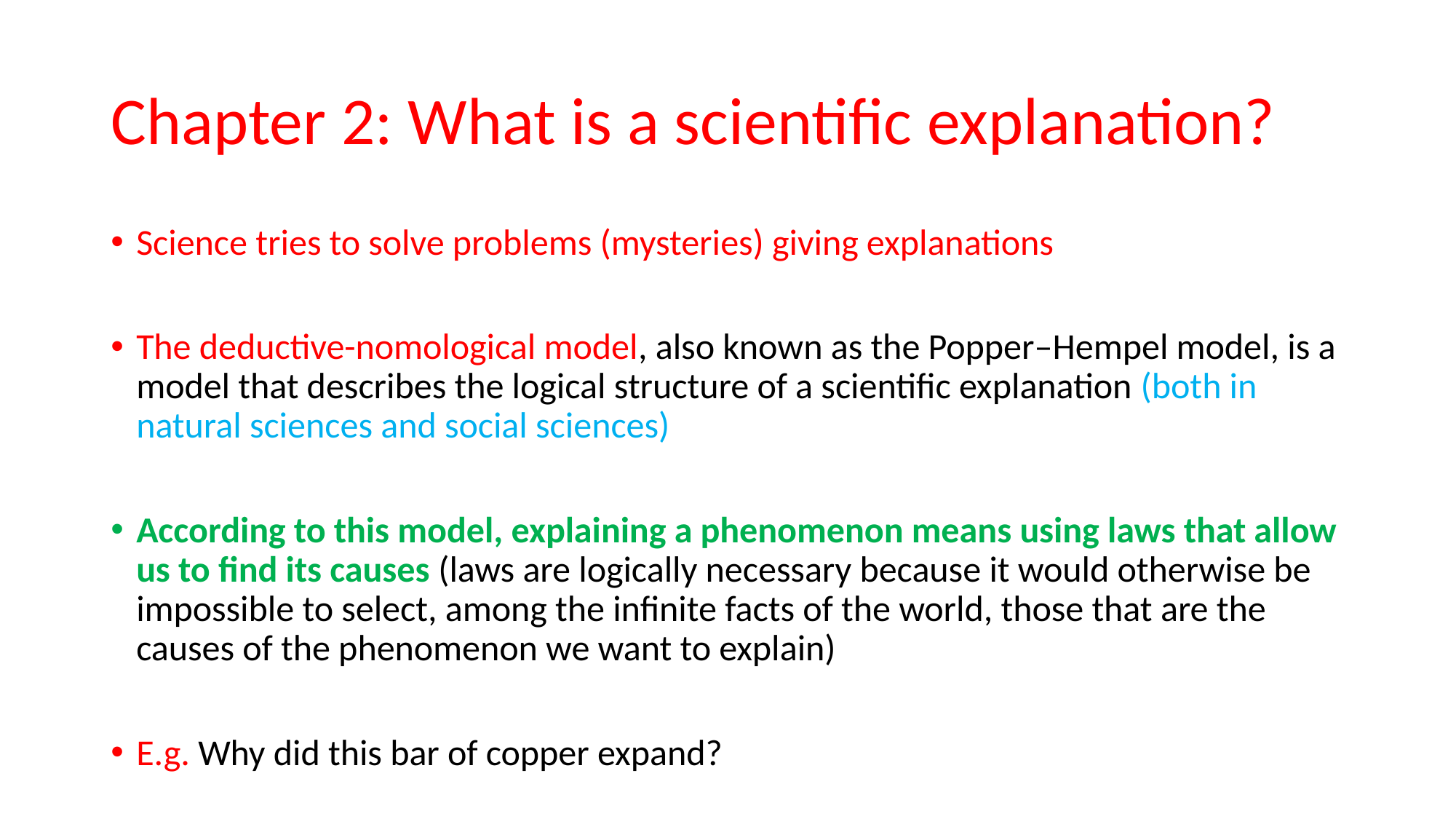

# Chapter 2: What is a scientific explanation?
Science tries to solve problems (mysteries) giving explanations

The deductive-nomological model, also known as the Popper–Hempel model, is a model that describes the logical structure of a scientific explanation (both in natural sciences and social sciences)

According to this model, explaining a phenomenon means using laws that allow us to find its causes (laws are logically necessary because it would otherwise be impossible to select, among the infinite facts of the world, those that are the causes of the phenomenon we want to explain)

E.g. Why did this bar of copper expand?